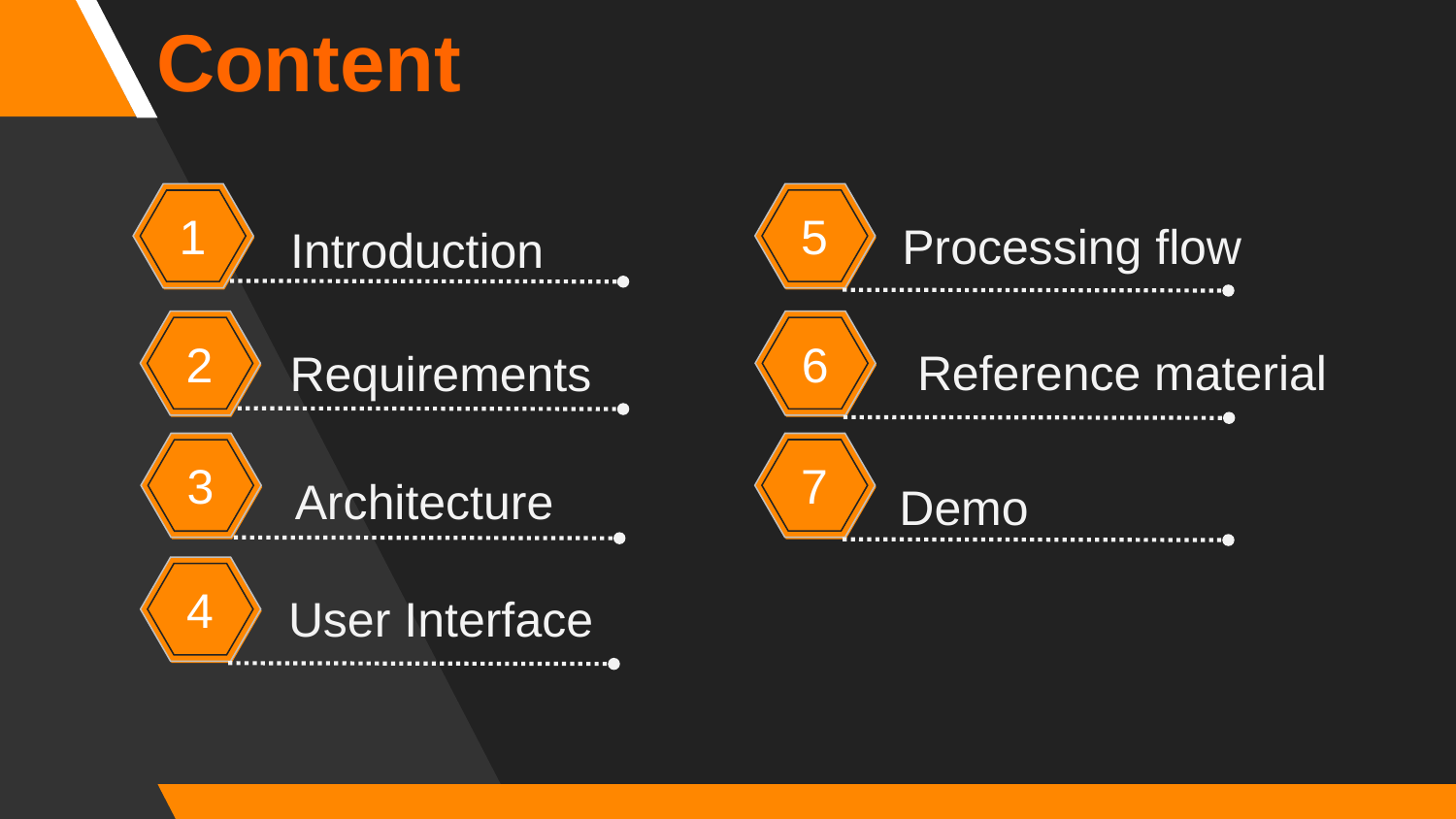

2
Content

5
1
Processing flow
Introduction

6
2
Reference material
Requirements

7
3
Architecture
Demo

4
User Interface